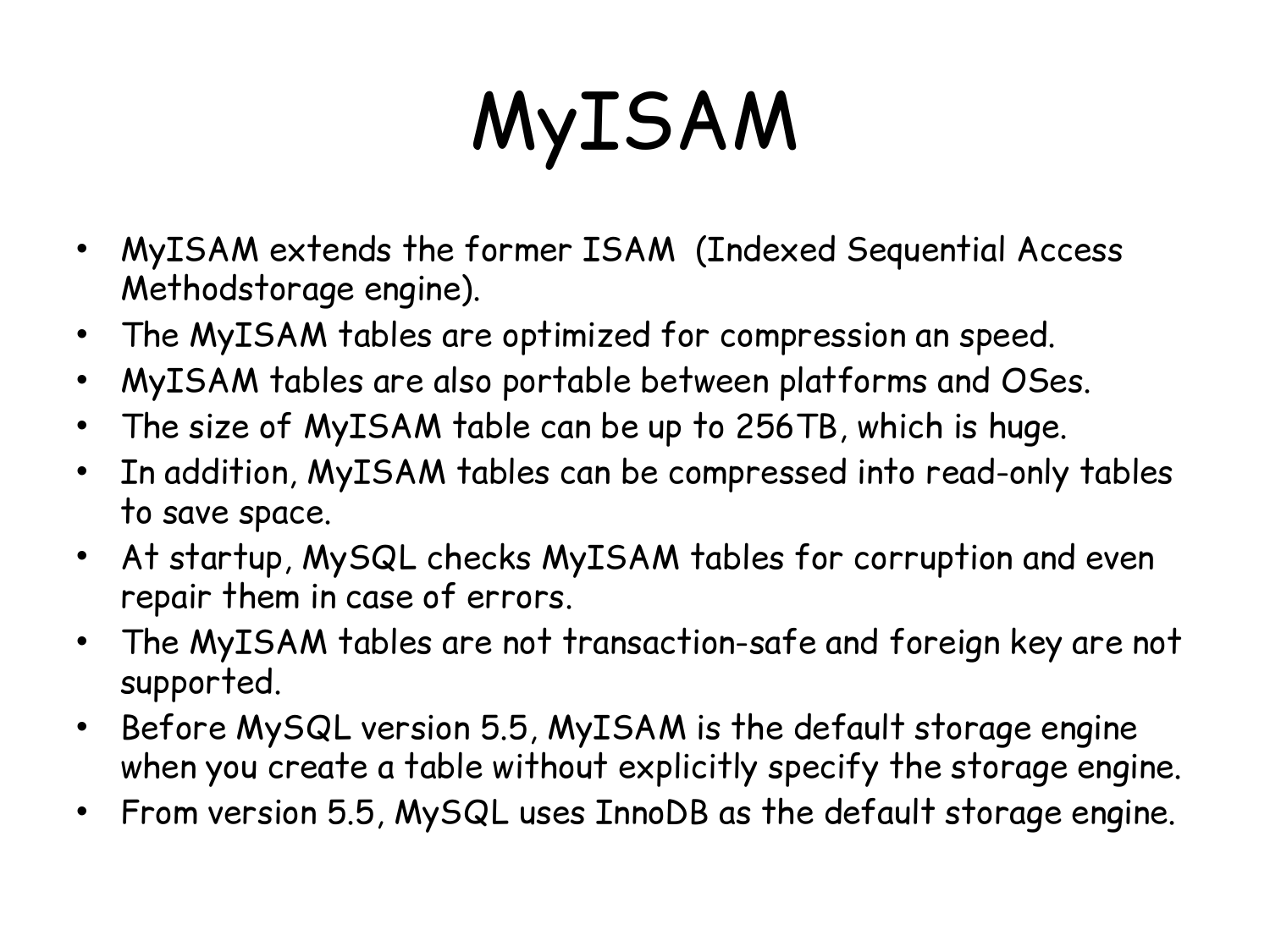

# MyISAM
MyISAM extends the former ISAM  (Indexed Sequential Access Methodstorage engine).
The MyISAM tables are optimized for compression an speed.
MyISAM tables are also portable between platforms and OSes.
The size of MyISAM table can be up to 256TB, which is huge.
In addition, MyISAM tables can be compressed into read-only tables to save space.
At startup, MySQL checks MyISAM tables for corruption and even repair them in case of errors.
The MyISAM tables are not transaction-safe and foreign key are not supported.
Before MySQL version 5.5, MyISAM is the default storage engine when you create a table without explicitly specify the storage engine.
From version 5.5, MySQL uses InnoDB as the default storage engine.
9